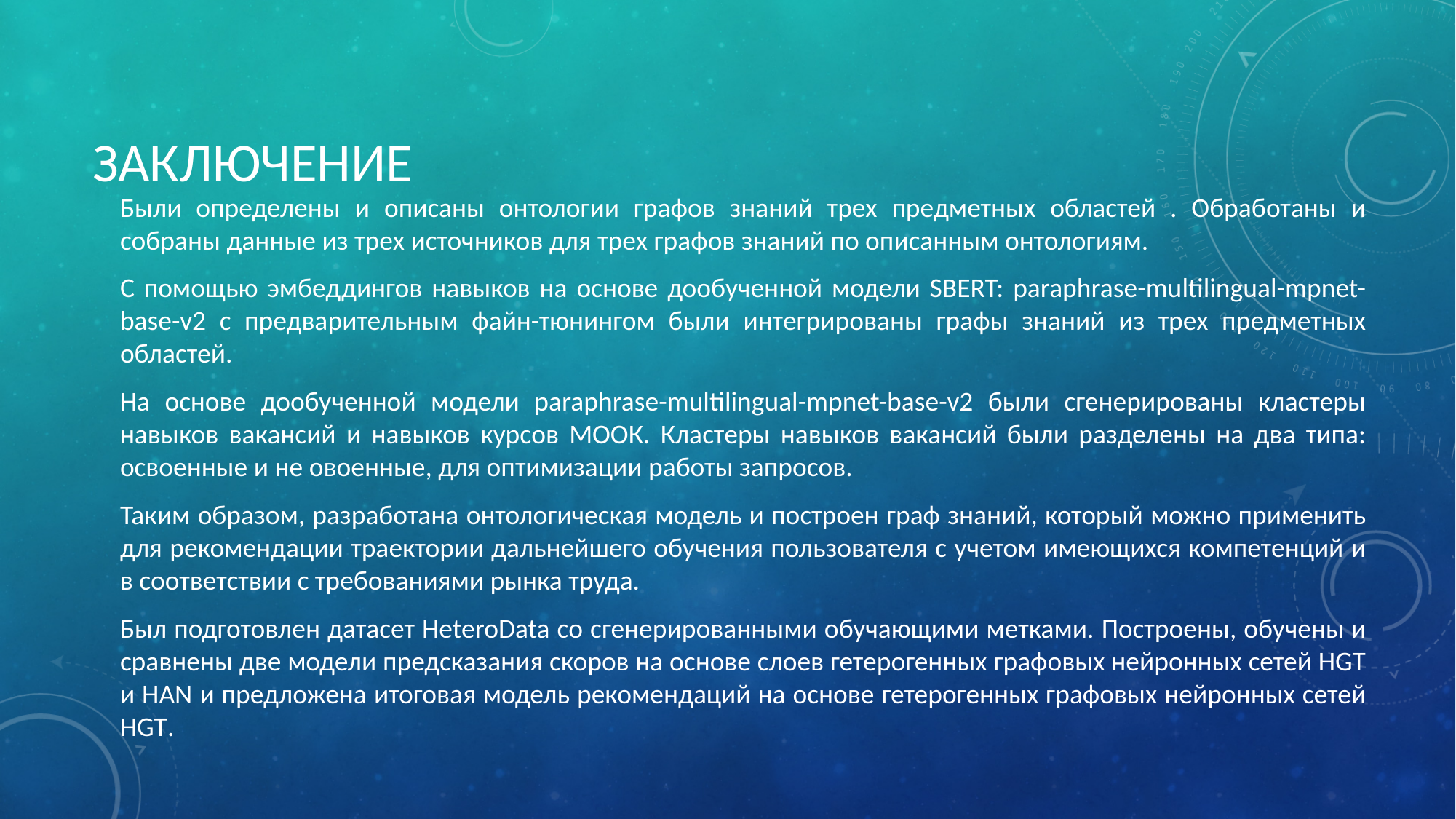

# Заключение
Были определены и описаны онтологии графов знаний трех предметных областей . Обработаны и собраны данные из трех источников для трех графов знаний по описанным онтологиям.
С помощью эмбеддингов навыков на основе дообученной модели SBERT: paraphrase-multilingual-mpnet-base-v2 с предварительным файн-тюнингом были интегрированы графы знаний из трех предметных областей.
На основе дообученной модели paraphrase-multilingual-mpnet-base-v2 были сгенерированы кластеры навыков вакансий и навыков курсов МООК. Кластеры навыков вакансий были разделены на два типа: освоенные и не овоенные, для оптимизации работы запросов.
Таким образом, разработана онтологическая модель и построен граф знаний, который можно применить для рекомендации траектории дальнейшего обучения пользователя с учетом имеющихся компетенций и в соответствии с требованиями рынка труда.
Был подготовлен датасет HeteroData со сгенерированными обучающими метками. Построены, обучены и сравнены две модели предсказания скоров на основе слоев гетерогенных графовых нейронных сетей HGT и HAN и предложена итоговая модель рекомендаций на основе гетерогенных графовых нейронных сетей HGT.